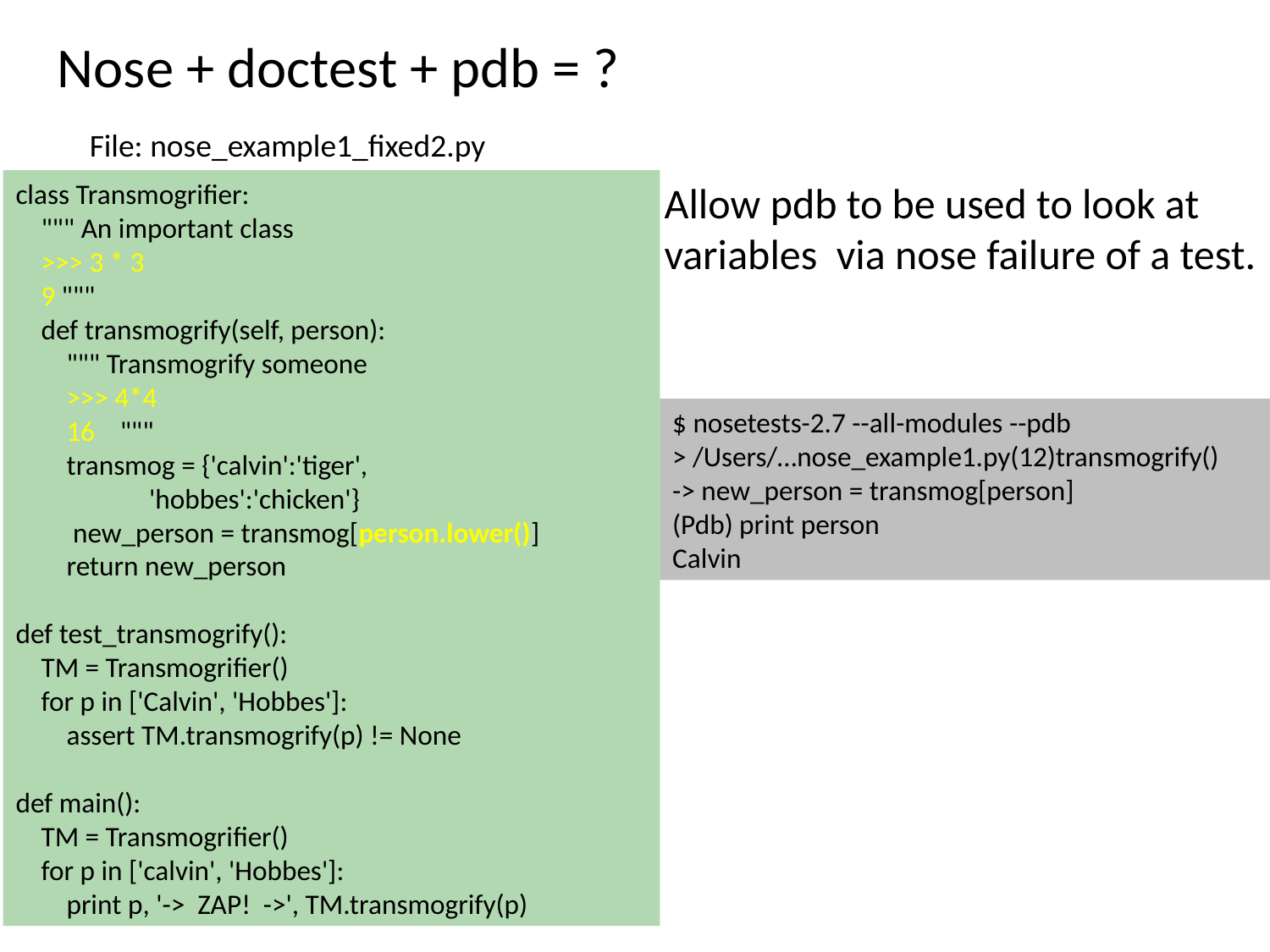

Nose + doctest + pdb = ?
File: nose_example1_fixed2.py
class Transmogrifier:
    """ An important class
    >>> 3 * 3
    9 """
    def transmogrify(self, person):
        """ Transmogrify someone
        >>> 4*4
        16    """
        transmog = {'calvin':'tiger',
                     'hobbes':'chicken'}
         new_person = transmog[person.lower()]
        return new_person

def test_transmogrify():
    TM = Transmogrifier()
    for p in ['Calvin', 'Hobbes']:
        assert TM.transmogrify(p) != None

def main():
    TM = Transmogrifier()
    for p in ['calvin', 'Hobbes']:
        print p, '->  ZAP!  ->', TM.transmogrify(p)
Allow pdb to be used to look at variables  via nose failure of a test.
$ nosetests-2.7 --all-modules --pdb
> /Users/…nose_example1.py(12)transmogrify()
-> new_person = transmog[person]
(Pdb) print person
Calvin